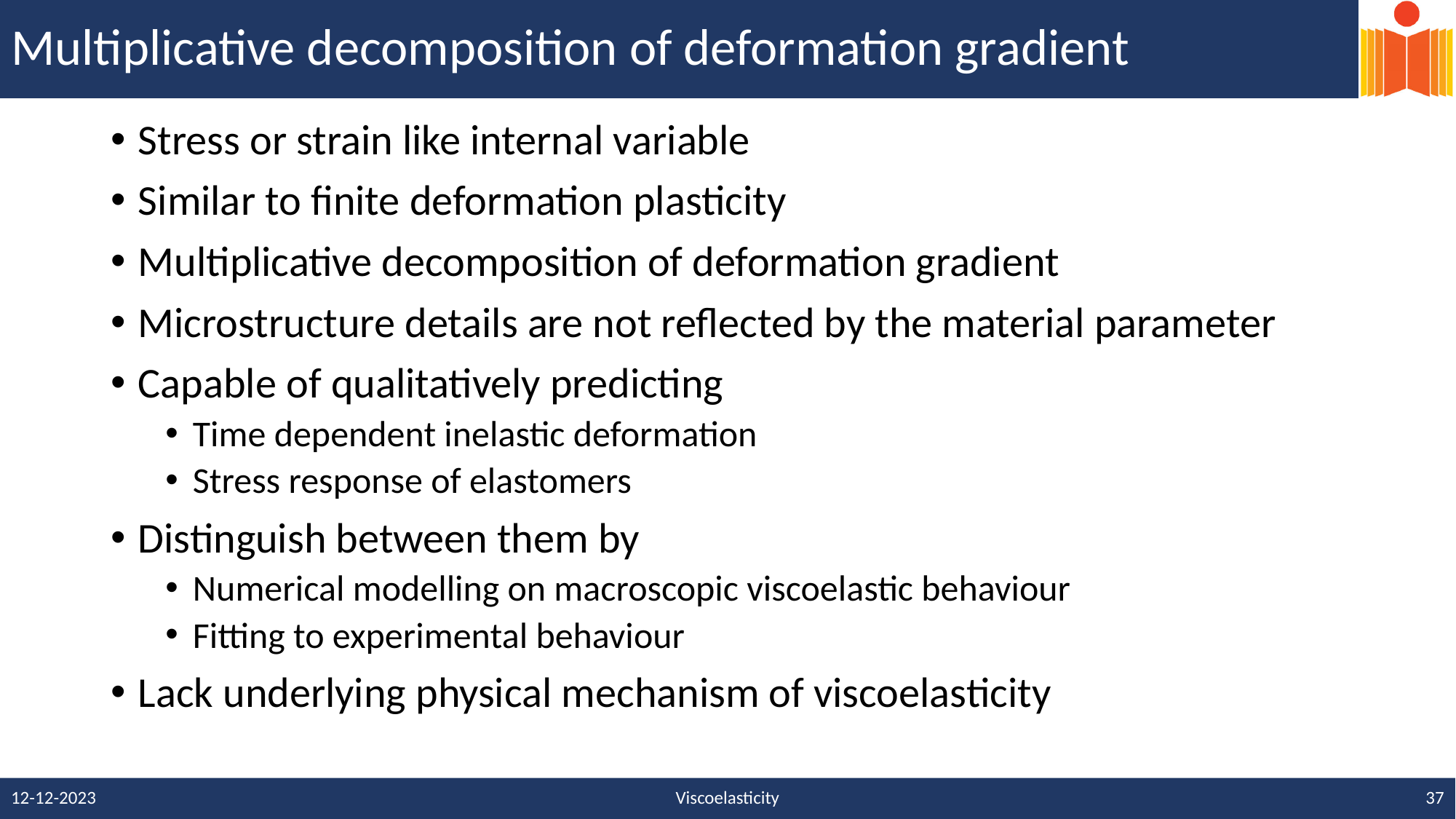

# Multiplicative decomposition of deformation gradient
Stress or strain like internal variable
Similar to finite deformation plasticity
Multiplicative decomposition of deformation gradient
Microstructure details are not reflected by the material parameter
Capable of qualitatively predicting
Time dependent inelastic deformation
Stress response of elastomers
Distinguish between them by
Numerical modelling on macroscopic viscoelastic behaviour
Fitting to experimental behaviour
Lack underlying physical mechanism of viscoelasticity

37
Viscoelasticity
12-12-2023